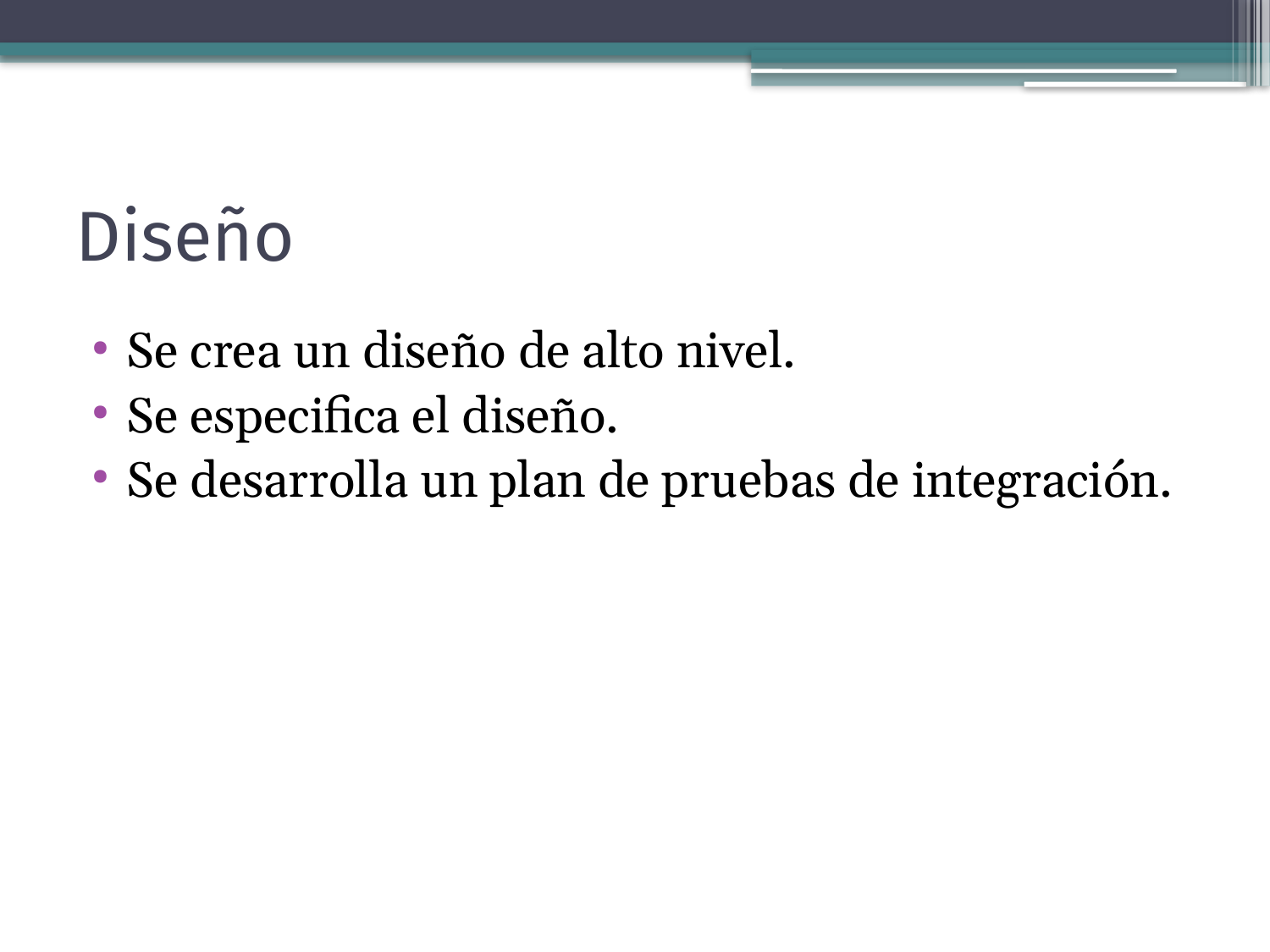

# Diseño
Se crea un diseño de alto nivel.
Se especifica el diseño.
Se desarrolla un plan de pruebas de integración.